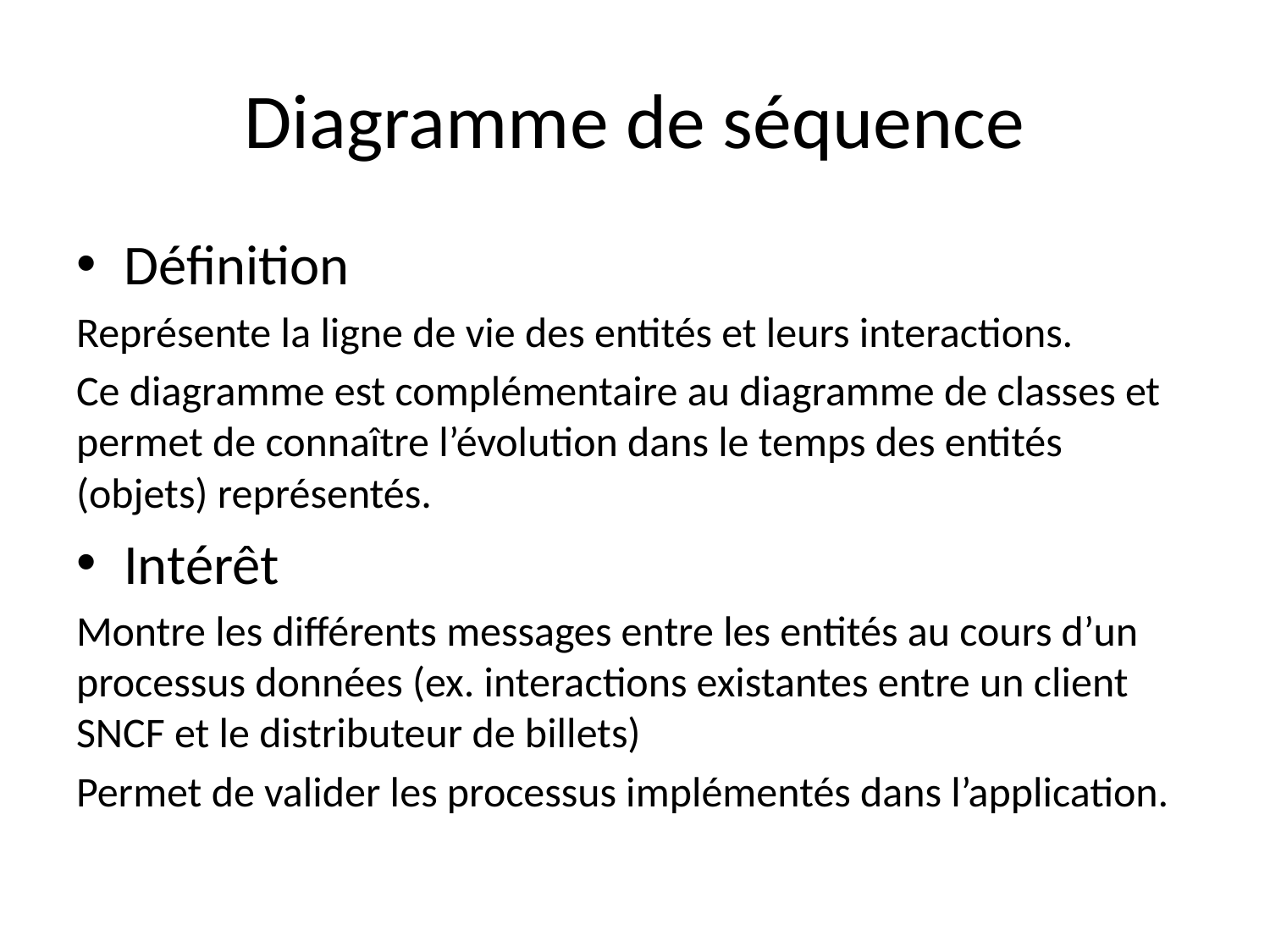

# Diagramme de séquence
Définition
Représente la ligne de vie des entités et leurs interactions.
Ce diagramme est complémentaire au diagramme de classes et permet de connaître l’évolution dans le temps des entités (objets) représentés.
Intérêt
Montre les différents messages entre les entités au cours d’un processus données (ex. interactions existantes entre un client SNCF et le distributeur de billets)
Permet de valider les processus implémentés dans l’application.